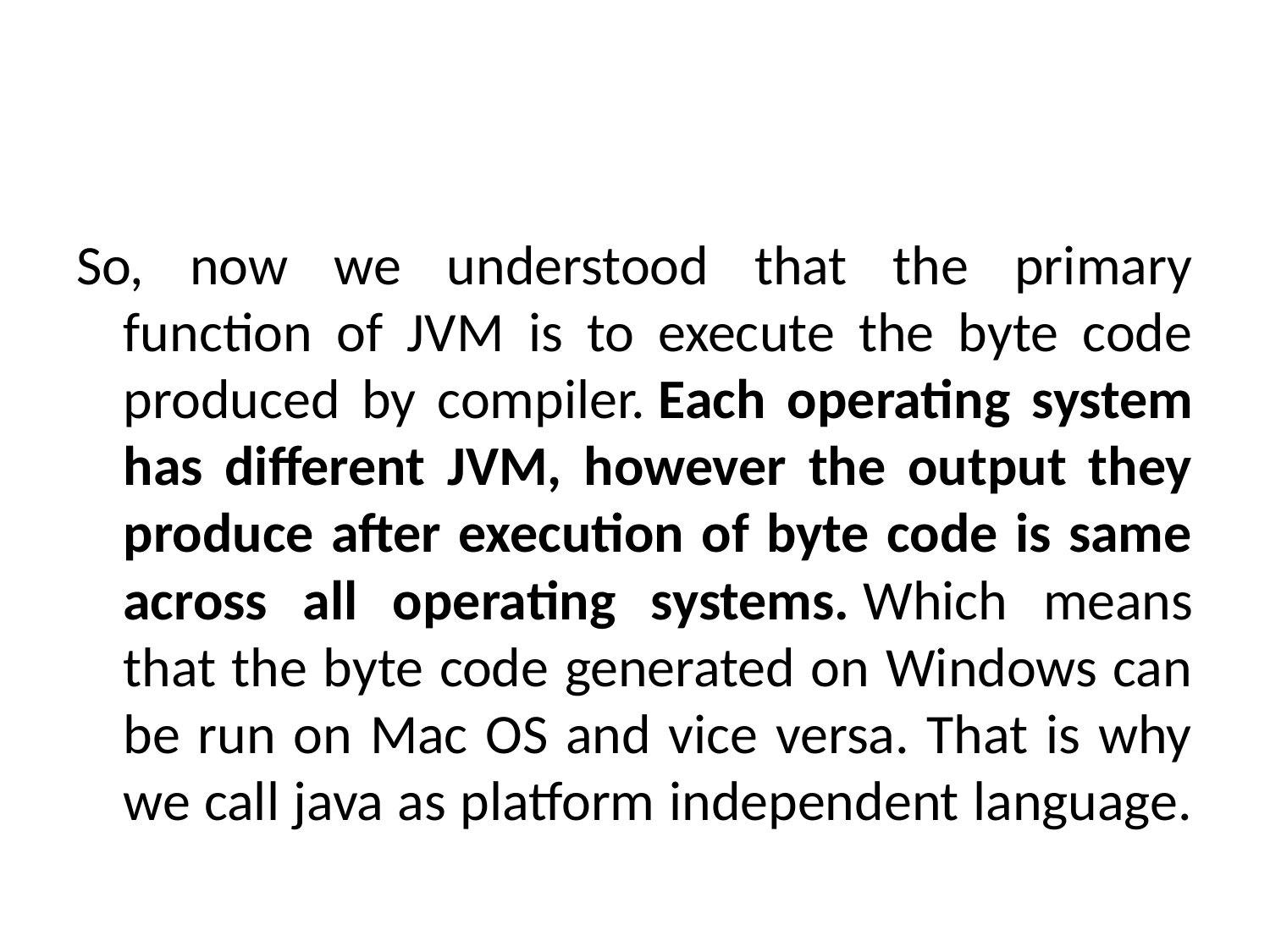

So, now we understood that the primary function of JVM is to execute the byte code produced by compiler. Each operating system has different JVM, however the output they produce after execution of byte code is same across all operating systems. Which means that the byte code generated on Windows can be run on Mac OS and vice versa. That is why we call java as platform independent language.